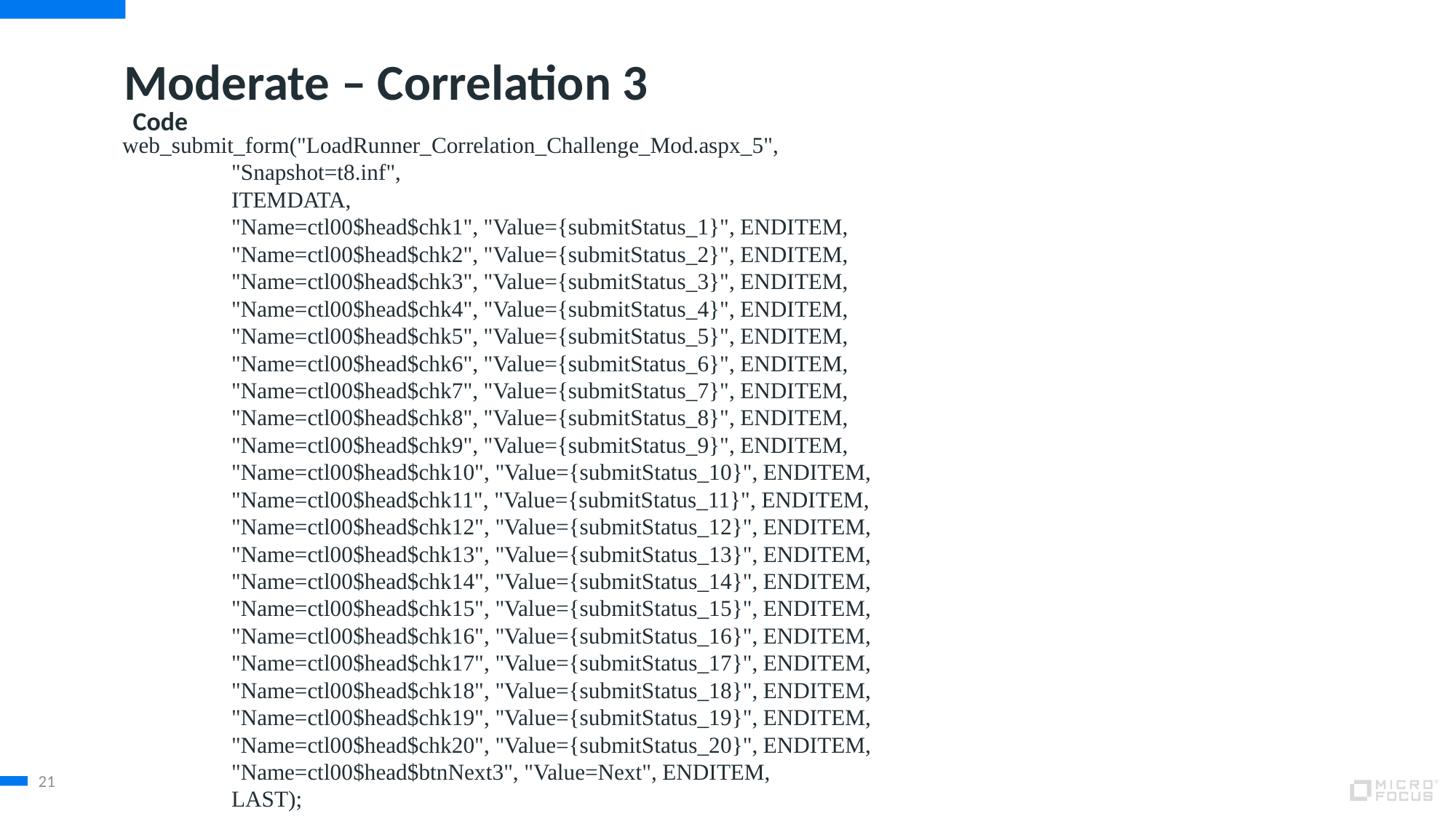

# Moderate – Correlation 3
Code
web_submit_form("LoadRunner_Correlation_Challenge_Mod.aspx_5",
	"Snapshot=t8.inf",
	ITEMDATA,
	"Name=ctl00$head$chk1", "Value={submitStatus_1}", ENDITEM,
	"Name=ctl00$head$chk2", "Value={submitStatus_2}", ENDITEM,
	"Name=ctl00$head$chk3", "Value={submitStatus_3}", ENDITEM,
	"Name=ctl00$head$chk4", "Value={submitStatus_4}", ENDITEM,
	"Name=ctl00$head$chk5", "Value={submitStatus_5}", ENDITEM,
	"Name=ctl00$head$chk6", "Value={submitStatus_6}", ENDITEM,
	"Name=ctl00$head$chk7", "Value={submitStatus_7}", ENDITEM,
	"Name=ctl00$head$chk8", "Value={submitStatus_8}", ENDITEM,
	"Name=ctl00$head$chk9", "Value={submitStatus_9}", ENDITEM,
	"Name=ctl00$head$chk10", "Value={submitStatus_10}", ENDITEM,
	"Name=ctl00$head$chk11", "Value={submitStatus_11}", ENDITEM,
	"Name=ctl00$head$chk12", "Value={submitStatus_12}", ENDITEM,
	"Name=ctl00$head$chk13", "Value={submitStatus_13}", ENDITEM,
	"Name=ctl00$head$chk14", "Value={submitStatus_14}", ENDITEM,
	"Name=ctl00$head$chk15", "Value={submitStatus_15}", ENDITEM,
	"Name=ctl00$head$chk16", "Value={submitStatus_16}", ENDITEM,
	"Name=ctl00$head$chk17", "Value={submitStatus_17}", ENDITEM,
	"Name=ctl00$head$chk18", "Value={submitStatus_18}", ENDITEM,
	"Name=ctl00$head$chk19", "Value={submitStatus_19}", ENDITEM,
	"Name=ctl00$head$chk20", "Value={submitStatus_20}", ENDITEM,
	"Name=ctl00$head$btnNext3", "Value=Next", ENDITEM,
	LAST);
21